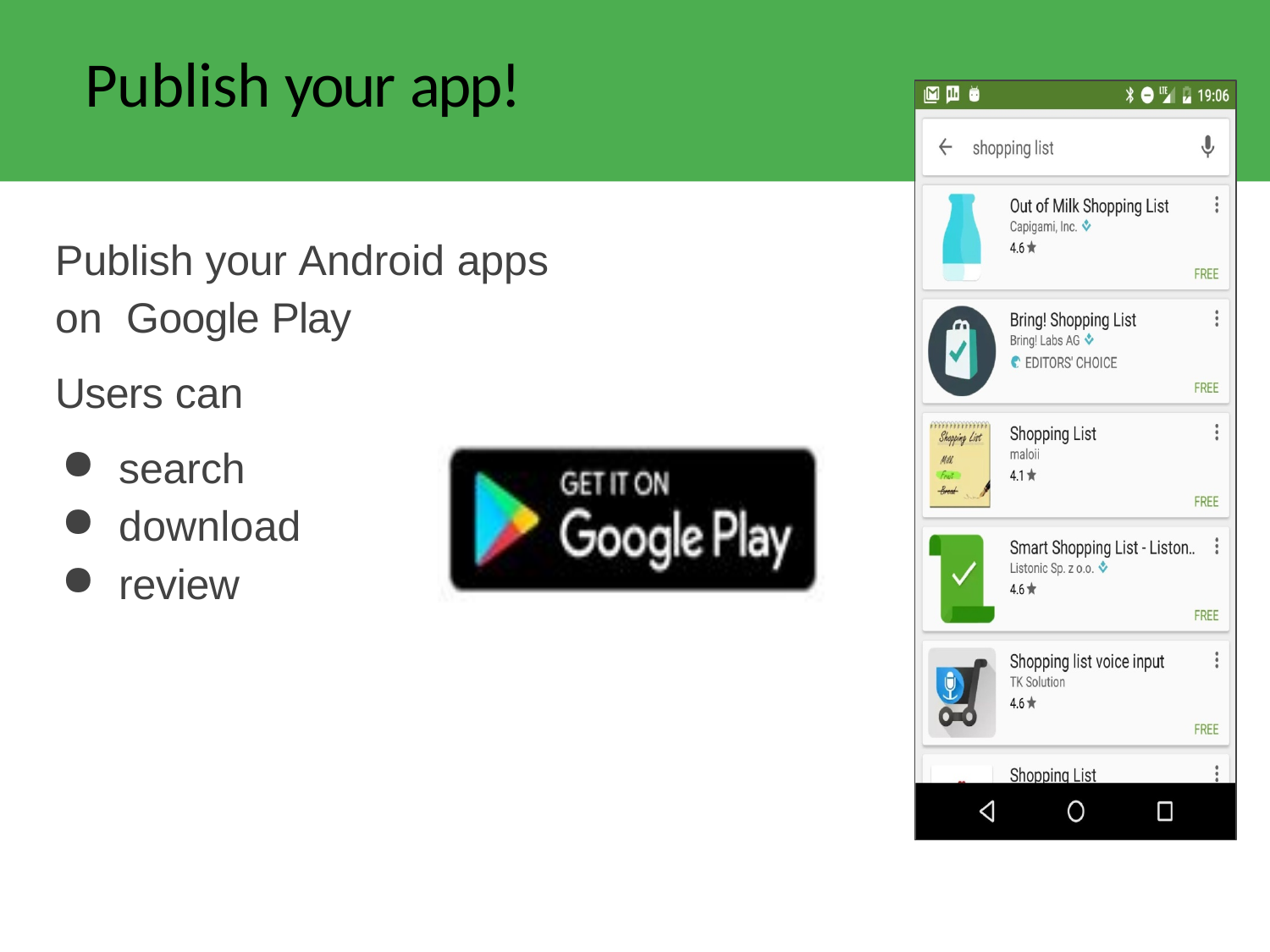

# Publish your app!

Publish your Android apps on  Google Play
Users can
search
download
review